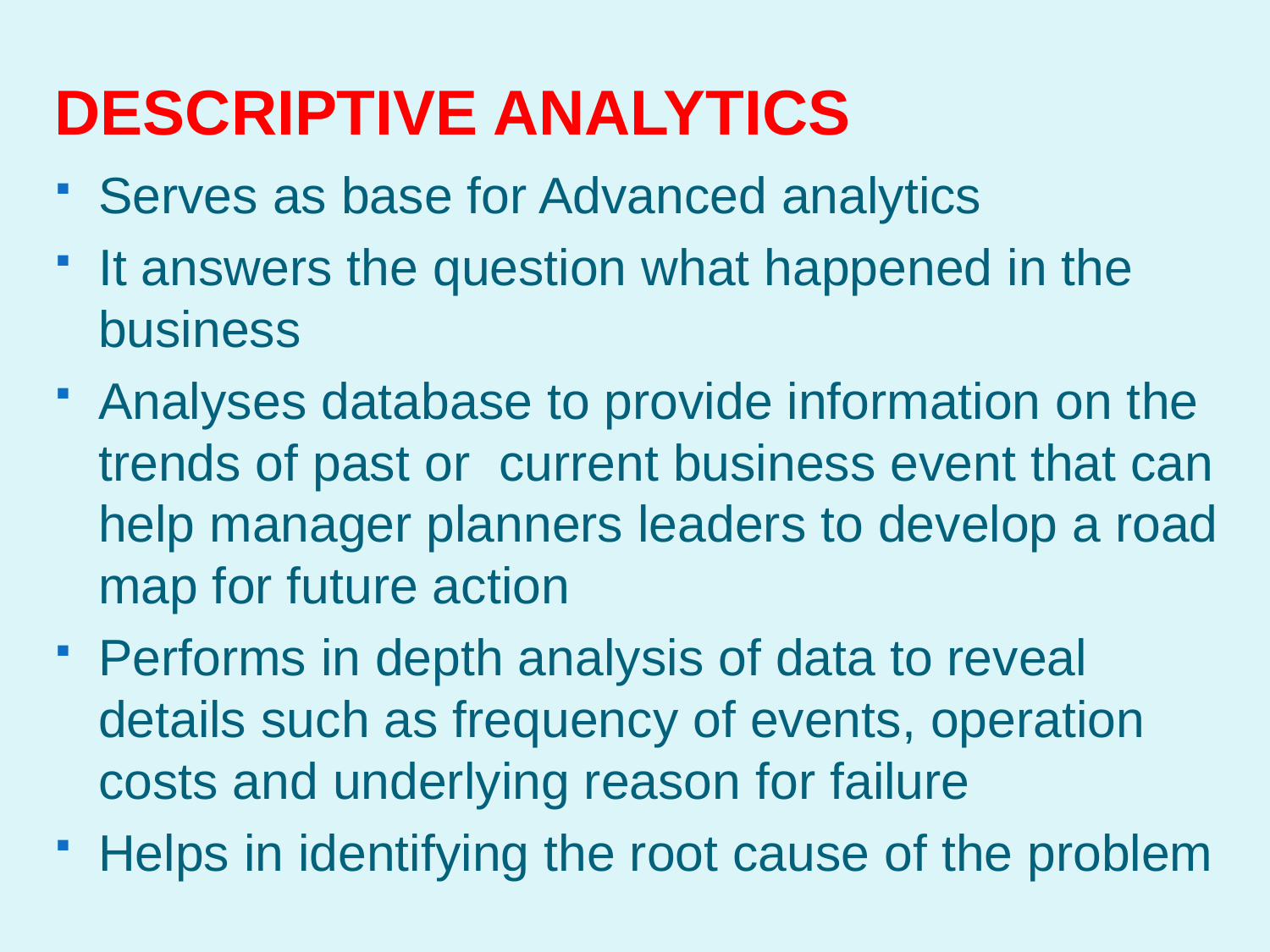

# Descriptive analytics
Serves as base for Advanced analytics
It answers the question what happened in the business
Analyses database to provide information on the trends of past or  current business event that can help manager planners leaders to develop a road map for future action
Performs in depth analysis of data to reveal details such as frequency of events, operation costs and underlying reason for failure
Helps in identifying the root cause of the problem